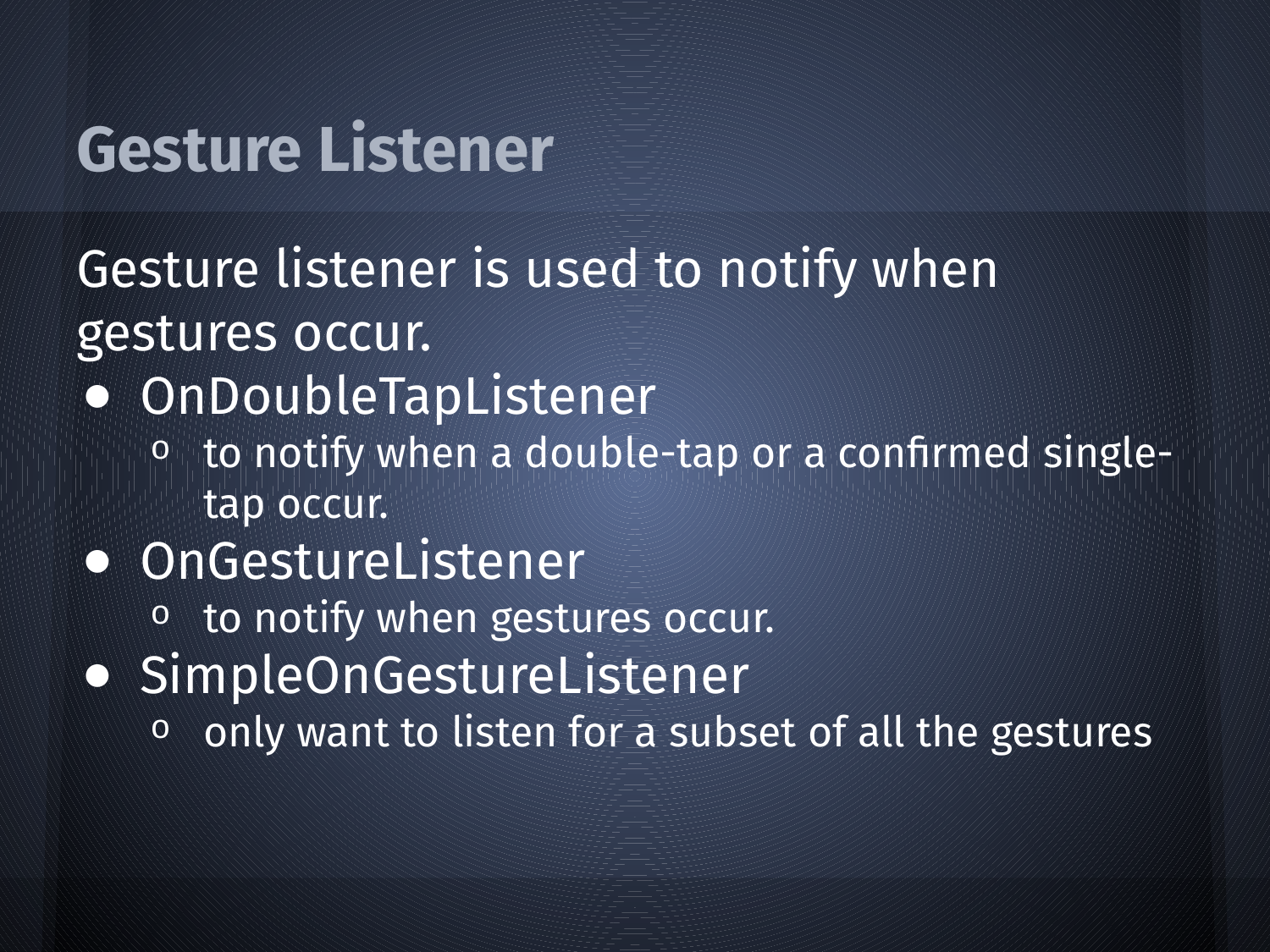

# Gesture Listener
Gesture listener is used to notify when gestures occur.
OnDoubleTapListener
to notify when a double-tap or a confirmed single-tap occur.
OnGestureListener
to notify when gestures occur.
SimpleOnGestureListener
only want to listen for a subset of all the gestures